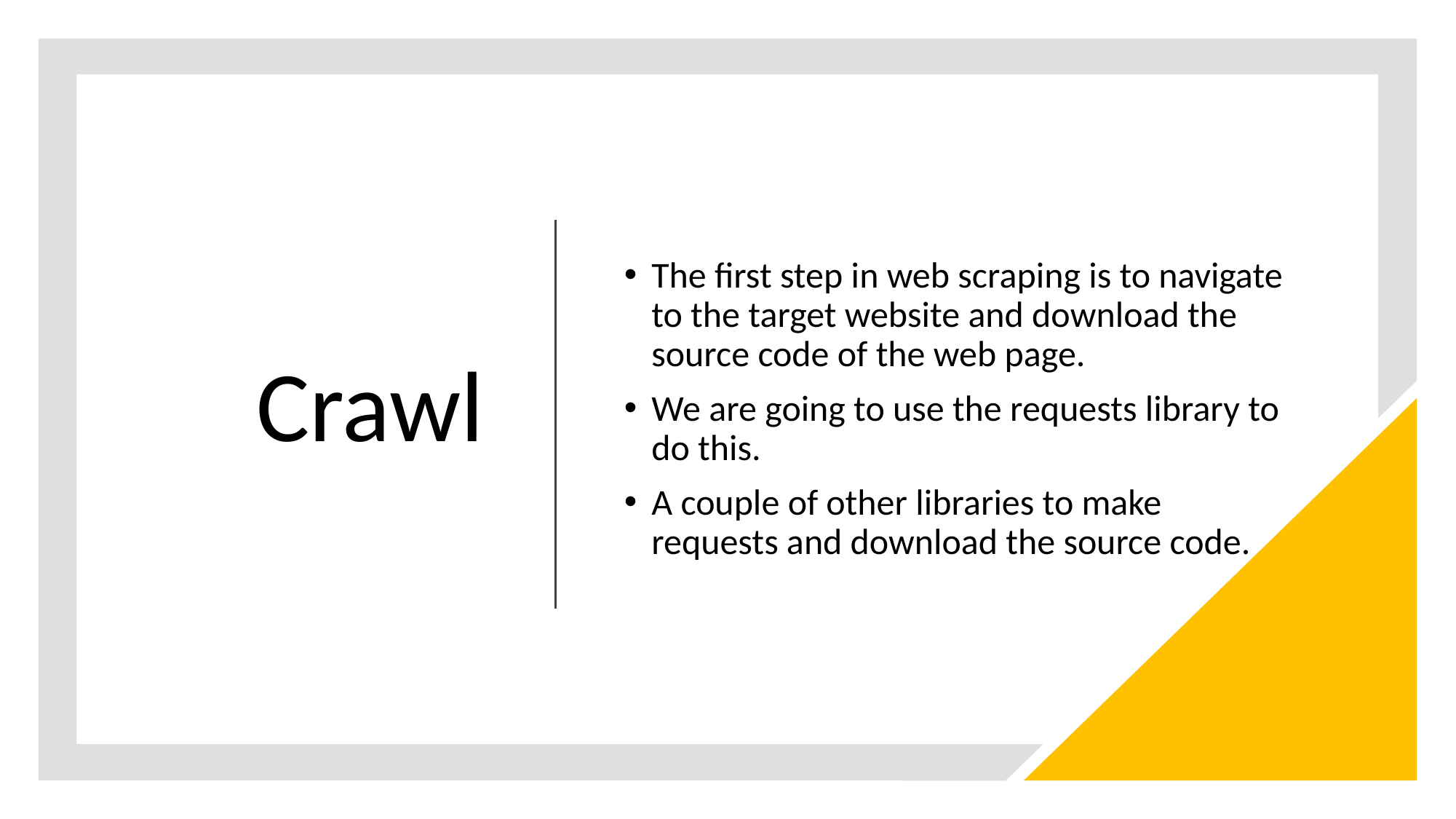

# Crawl
The first step in web scraping is to navigate to the target website and download the source code of the web page.
We are going to use the requests library to do this.
A couple of other libraries to make requests and download the source code.